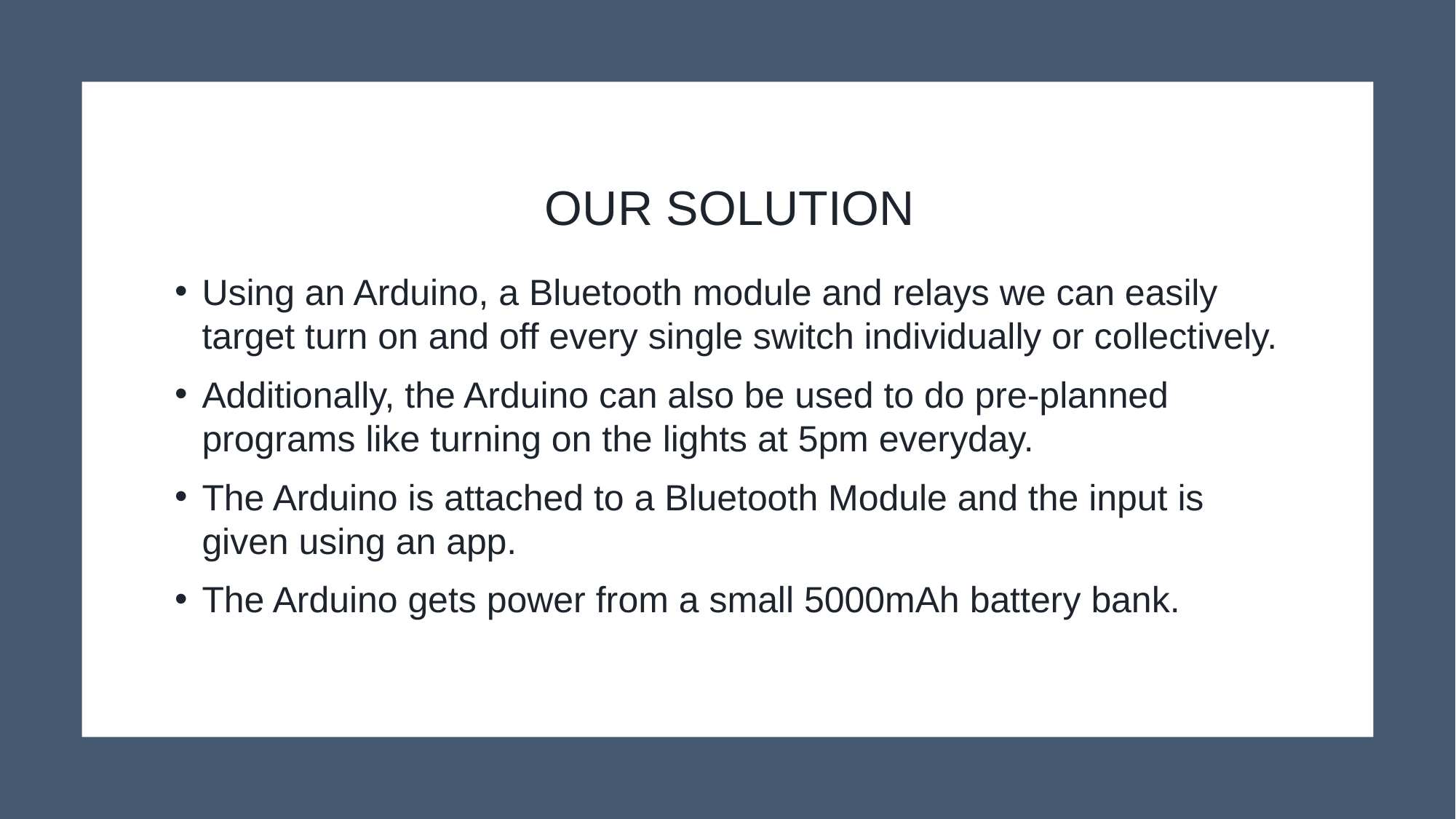

# OUR SOLUTION
Using an Arduino, a Bluetooth module and relays we can easily target turn on and off every single switch individually or collectively.
Additionally, the Arduino can also be used to do pre-planned programs like turning on the lights at 5pm everyday.
The Arduino is attached to a Bluetooth Module and the input is given using an app.
The Arduino gets power from a small 5000mAh battery bank.